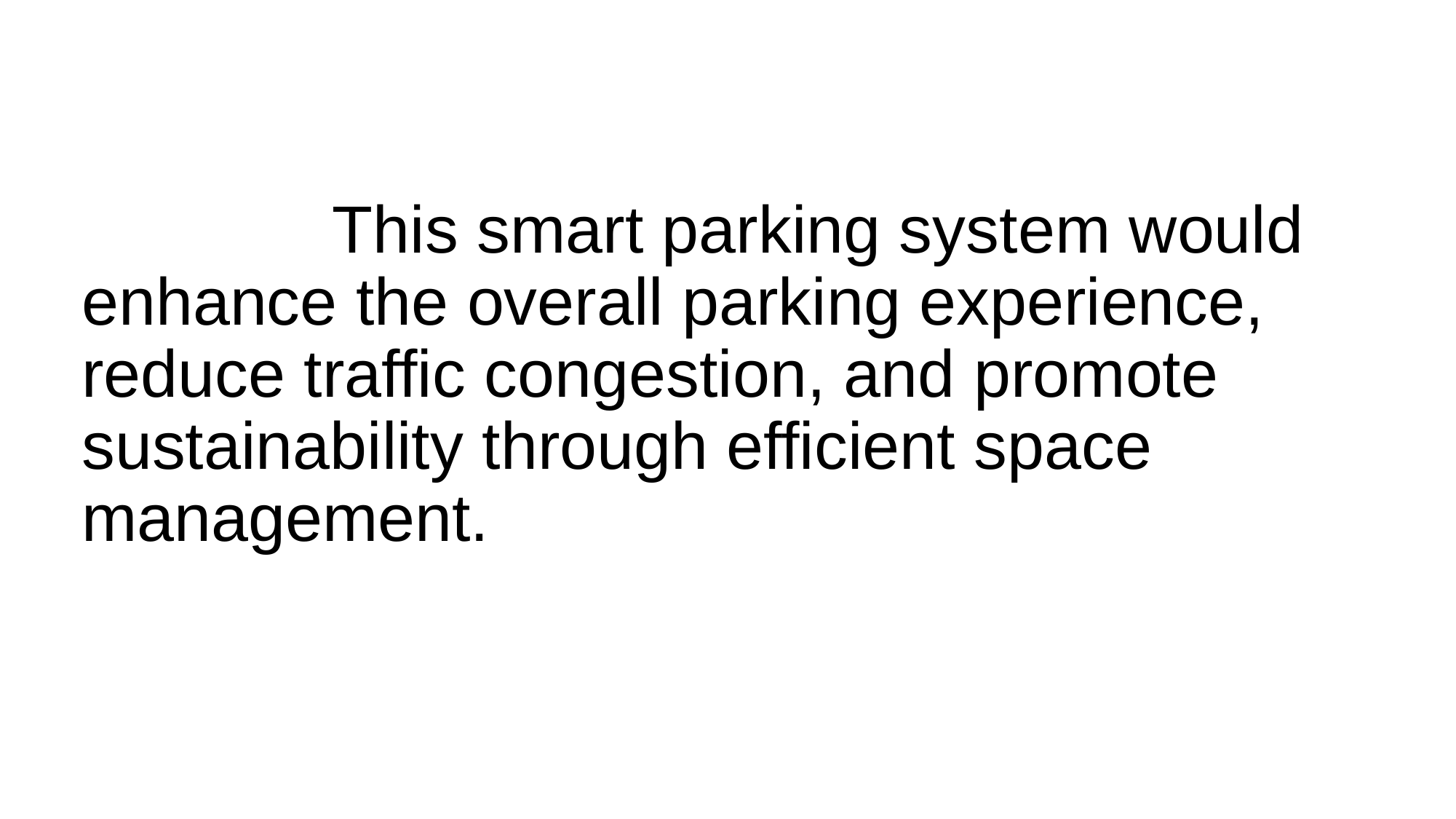

This smart parking system would enhance the overall parking experience, reduce traffic congestion, and promote sustainability through efficient space management.